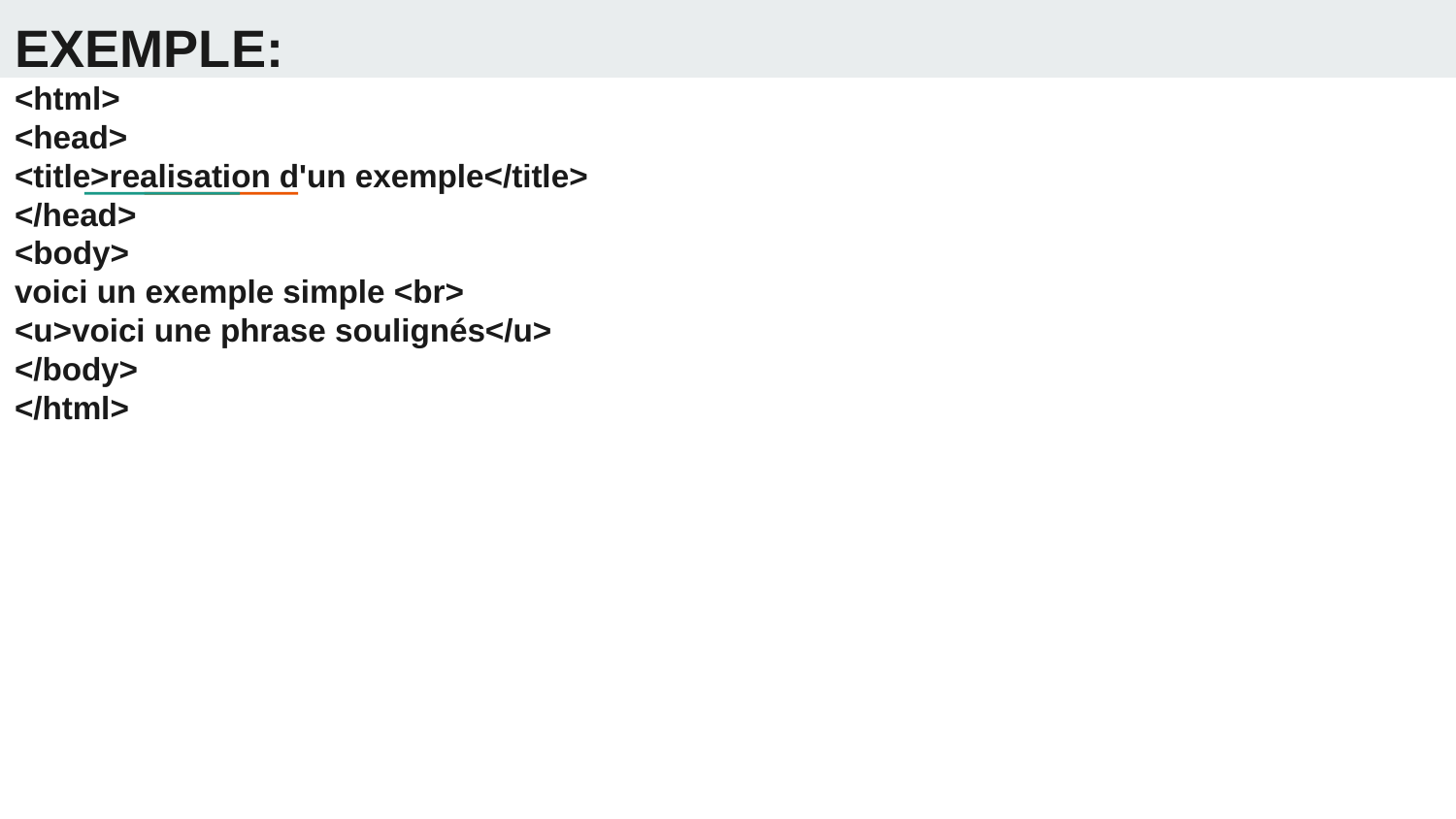

# EXEMPLE:
<html>
<head>
<title>realisation d'un exemple</title>
</head>
<body>
voici un exemple simple <br>
<u>voici une phrase soulignés</u>
</body>
</html>